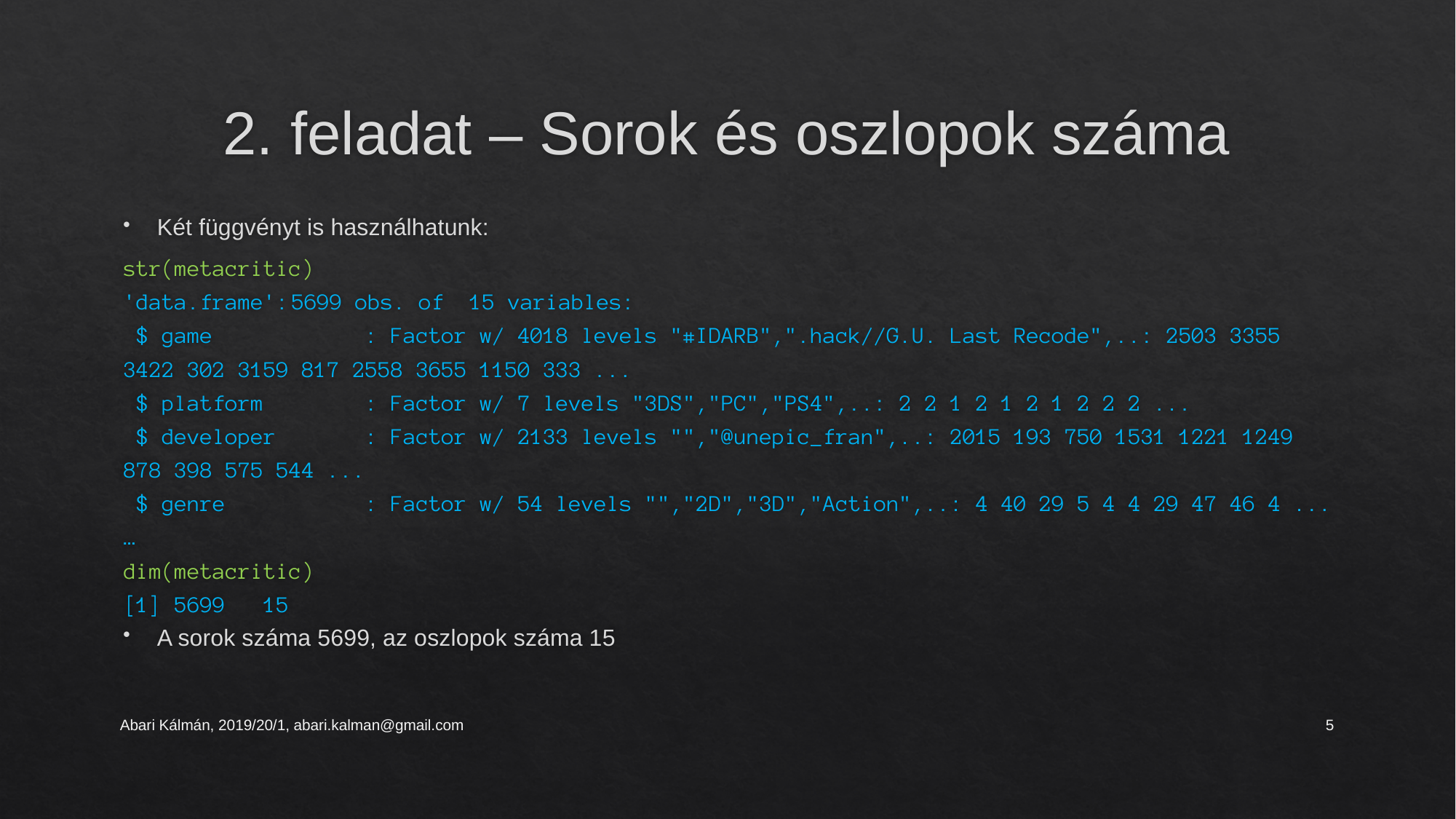

# 2. feladat – Sorok és oszlopok száma
Két függvényt is használhatunk:
str(metacritic)
'data.frame':	5699 obs. of  15 variables:
 $ game            : Factor w/ 4018 levels "#IDARB",".hack//G.U. Last Recode",..: 2503 3355 3422 302 3159 817 2558 3655 1150 333 ...
 $ platform        : Factor w/ 7 levels "3DS","PC","PS4",..: 2 2 1 2 1 2 1 2 2 2 ...
 $ developer       : Factor w/ 2133 levels "","@unepic_fran",..: 2015 193 750 1531 1221 1249 878 398 575 544 ...
 $ genre           : Factor w/ 54 levels "","2D","3D","Action",..: 4 40 29 5 4 4 29 47 46 4 ...
…
dim(metacritic)
[1] 5699   15
A sorok száma 5699, az oszlopok száma 15

Abari Kálmán, 2019/20/1, abari.kalman@gmail.com
5